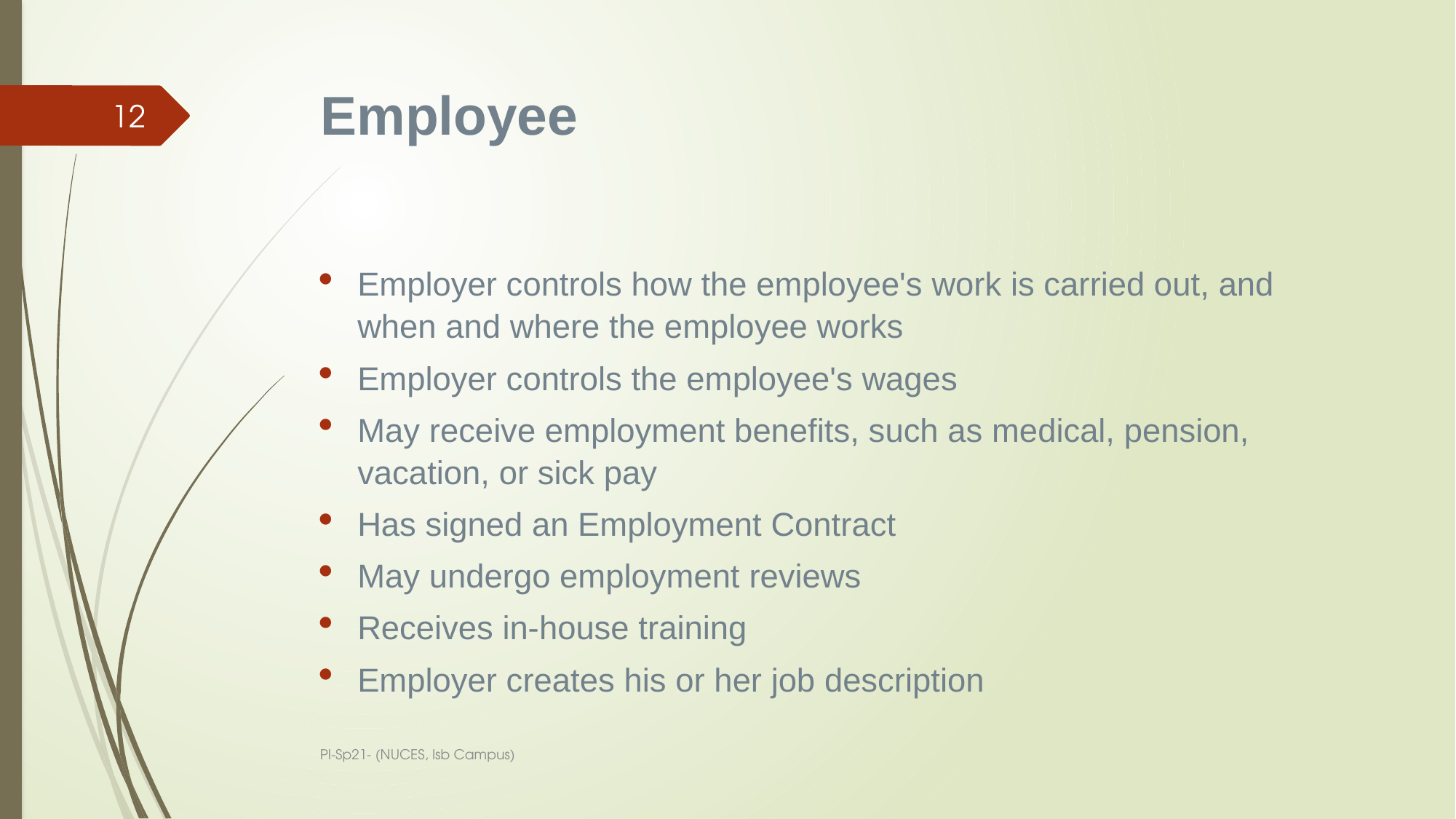

# Employee
12
Employer controls how the employee's work is carried out, and when and where the employee works
Employer controls the employee's wages
May receive employment benefits, such as medical, pension, vacation, or sick pay
Has signed an Employment Contract
May undergo employment reviews
Receives in-house training
Employer creates his or her job description

PI-Sp21- (NUCES, Isb Campus)